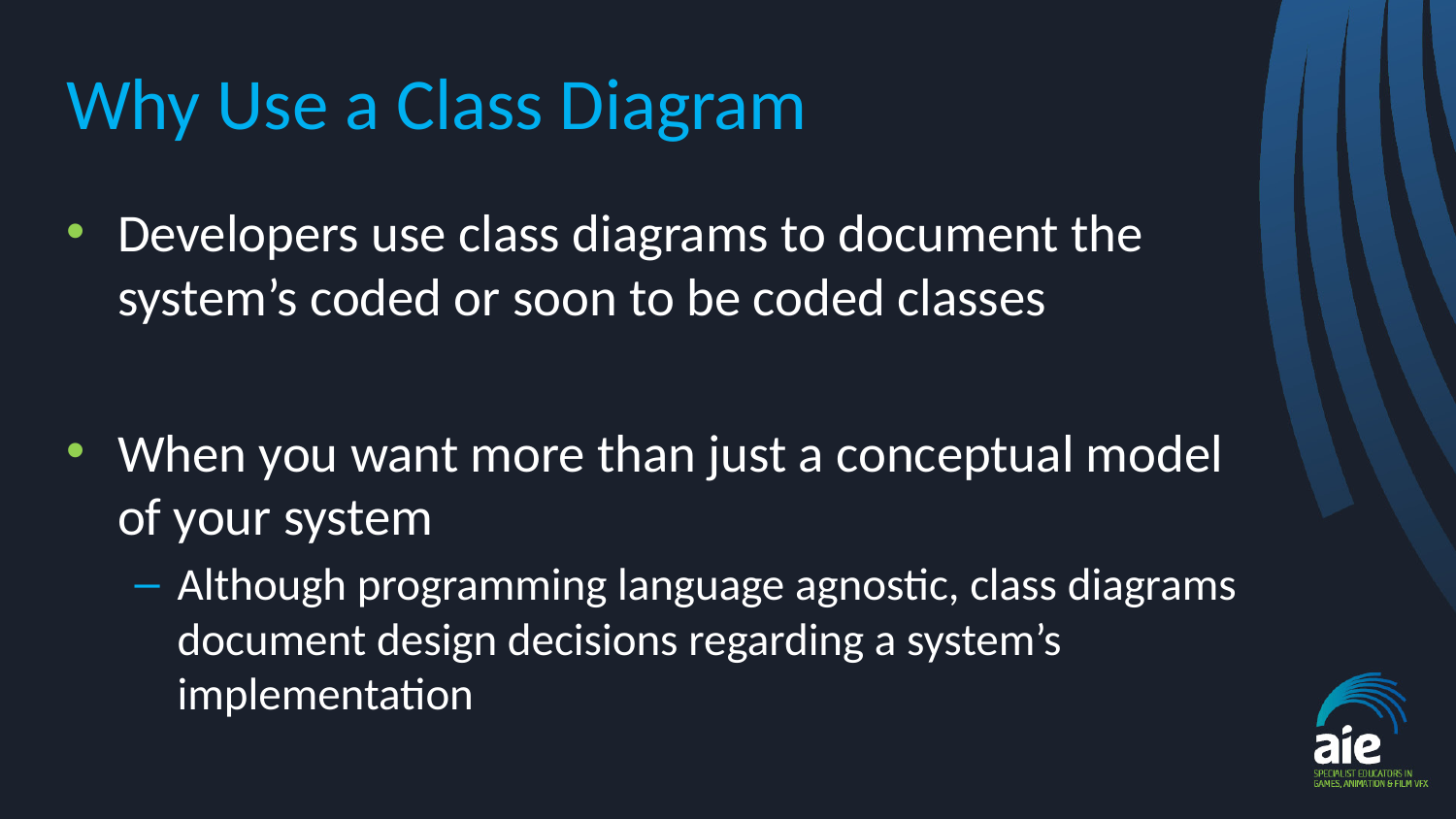

# Why Use a Class Diagram
Developers use class diagrams to document the system’s coded or soon to be coded classes

When you want more than just a conceptual model of your system
Although programming language agnostic, class diagrams document design decisions regarding a system’s implementation